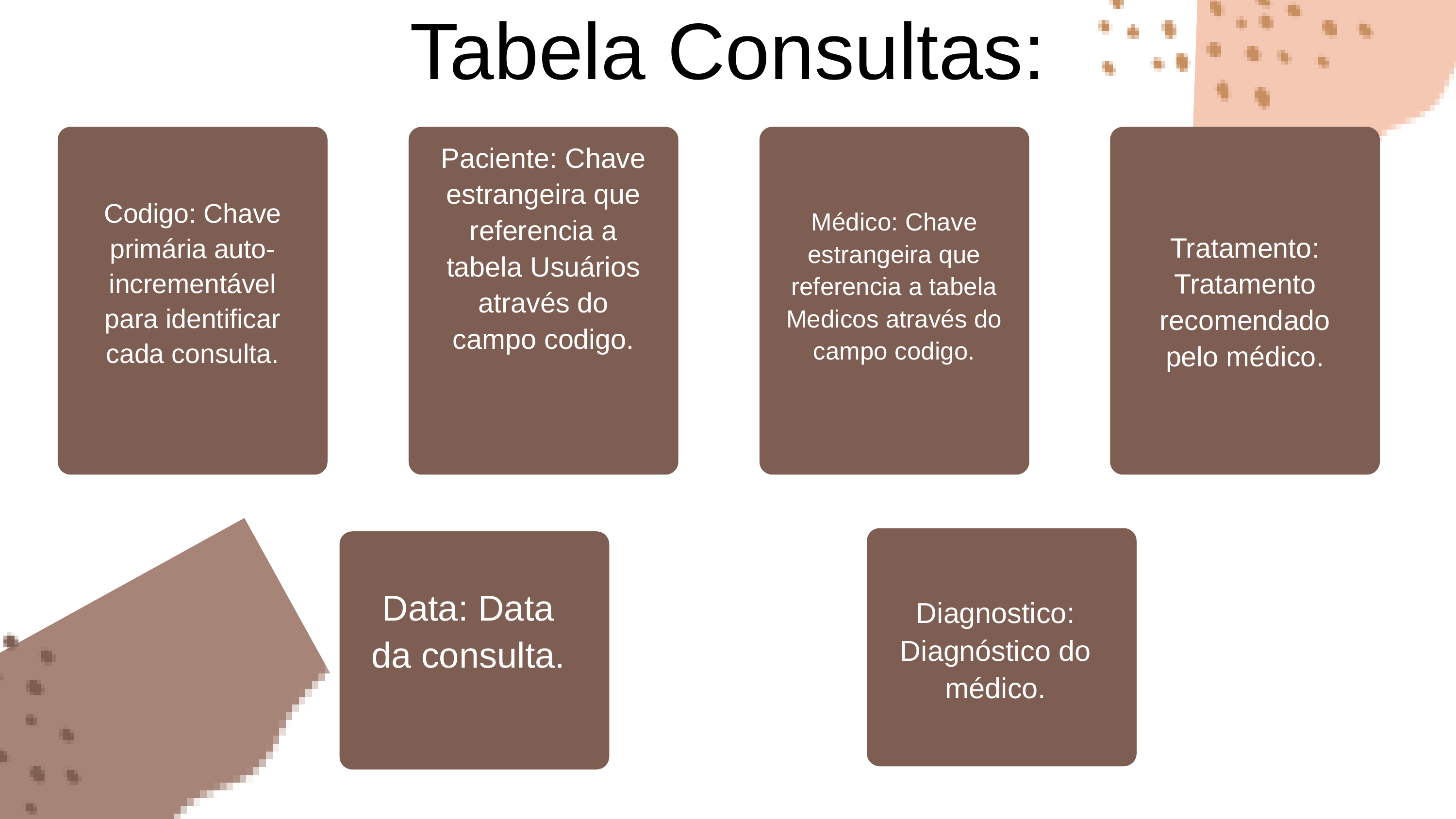

Tabela Consultas:

Paciente: Chave estrangeira que referencia a tabela Usuários através do campo codigo.
Codigo: Chave primária auto-incrementável para identificar cada consulta.
Médico: Chave estrangeira que referencia a tabela Medicos através do campo codigo.
Tratamento: Tratamento recomendado pelo médico.

Data: Data da consulta.
Diagnostico: Diagnóstico do médico.